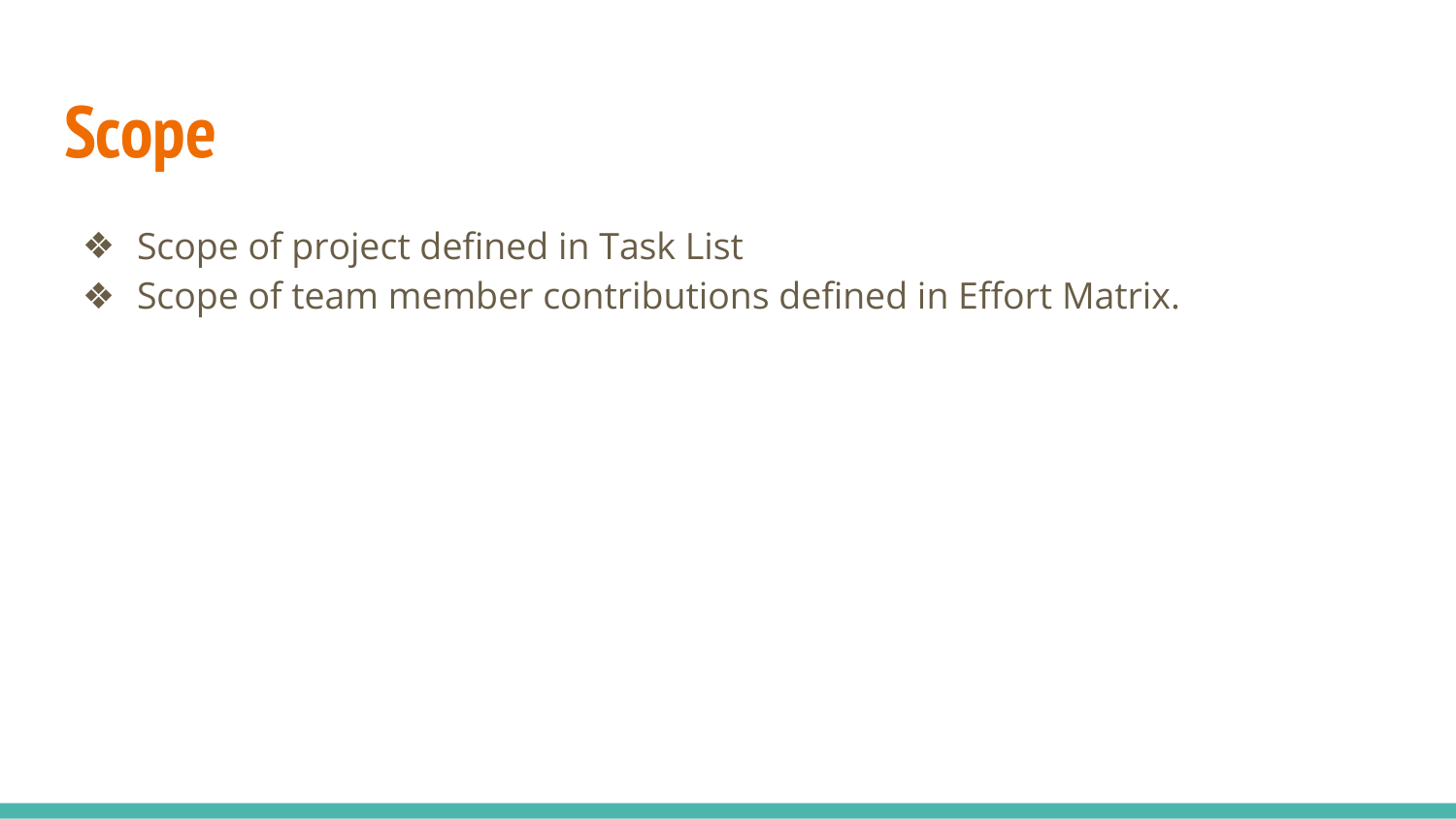

# Scope
Scope of project defined in Task List
Scope of team member contributions defined in Effort Matrix.